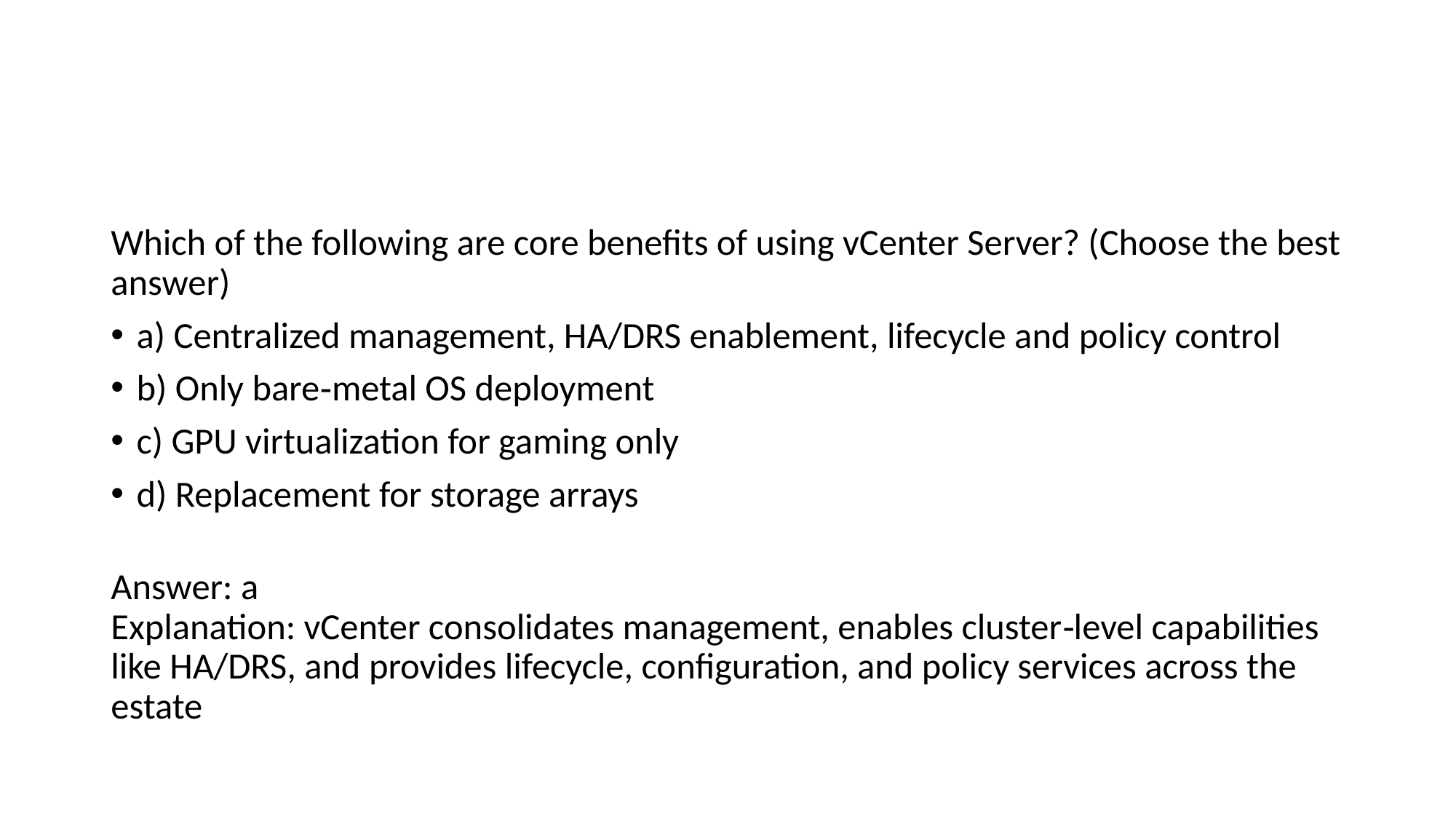

#
Which of the following are core benefits of using vCenter Server? (Choose the best answer)
a) Centralized management, HA/DRS enablement, lifecycle and policy control
b) Only bare‑metal OS deployment
c) GPU virtualization for gaming only
d) Replacement for storage arrays
Answer: a
Explanation: vCenter consolidates management, enables cluster‑level capabilities like HA/DRS, and provides lifecycle, configuration, and policy services across the estate